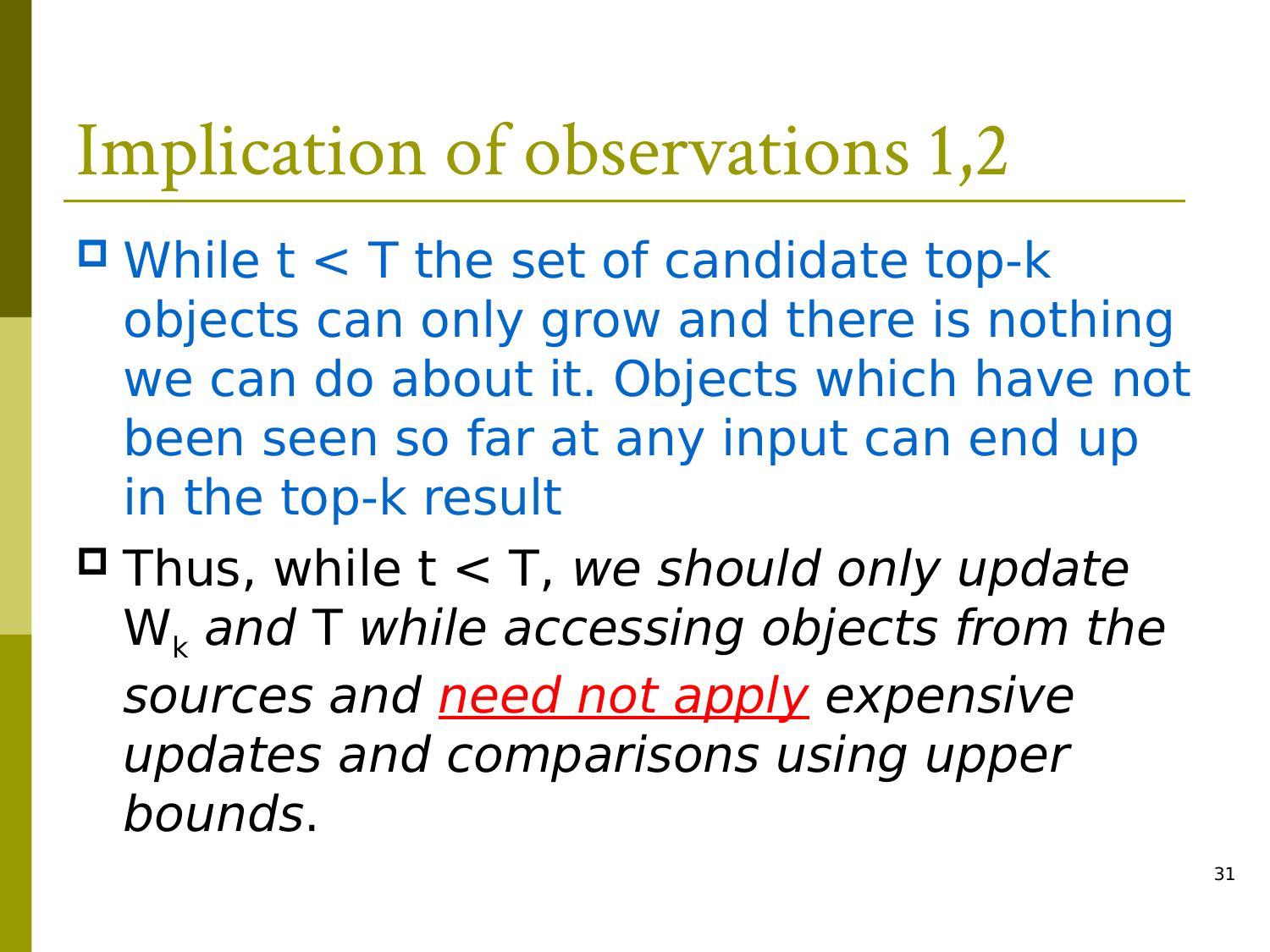

Implication of observations 1,2
While t < T the set of candidate top-k objects can only grow and there is nothing we can do about it. Objects which have not been seen so far at any input can end up in the top-k result
Thus, while t < T, we should only update Wk and T while accessing objects from the sources and need not apply expensive updates and comparisons using upper bounds.

31